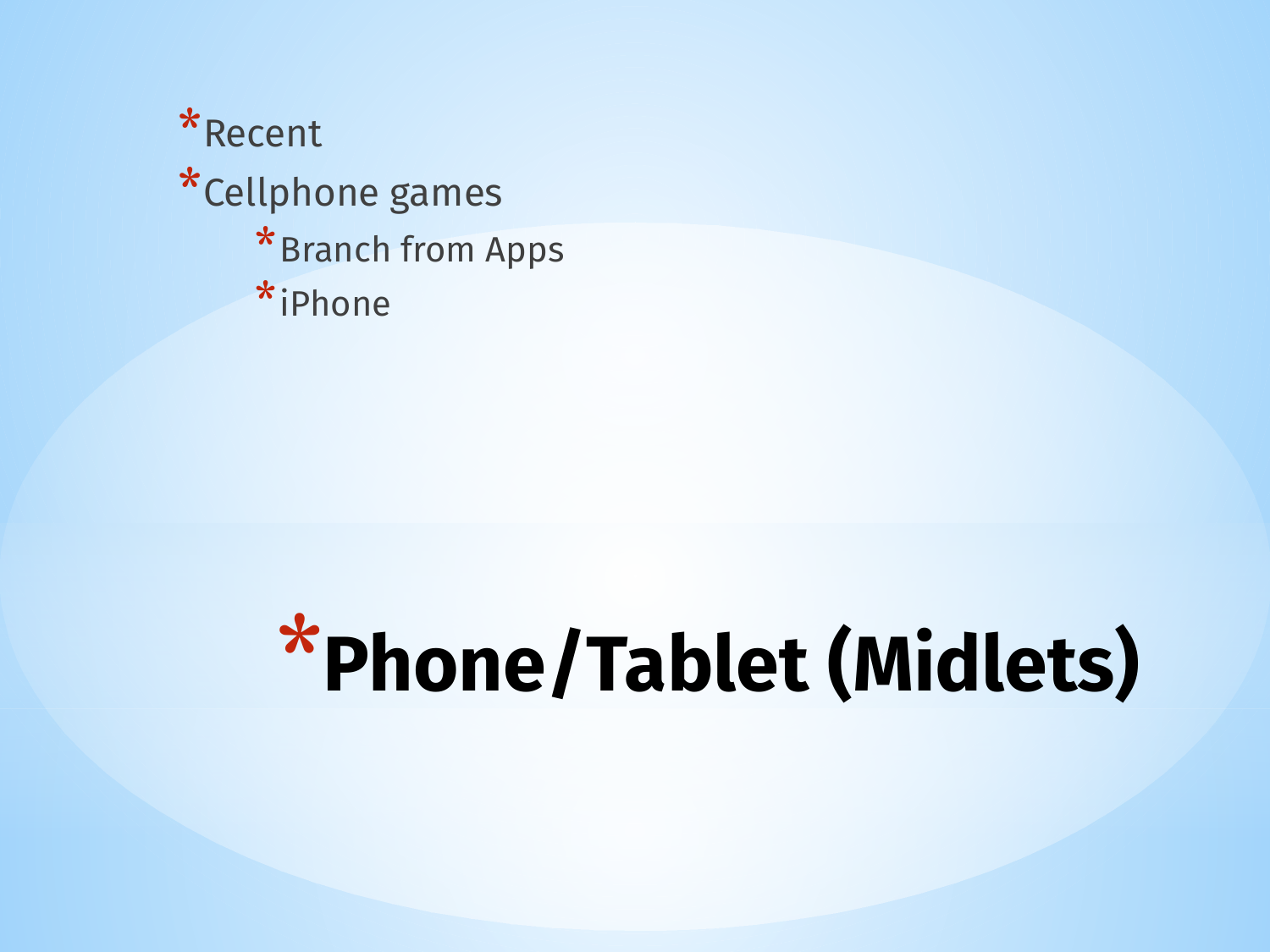

Recent
Cellphone games
Branch from Apps
iPhone
# Phone/Tablet (Midlets)